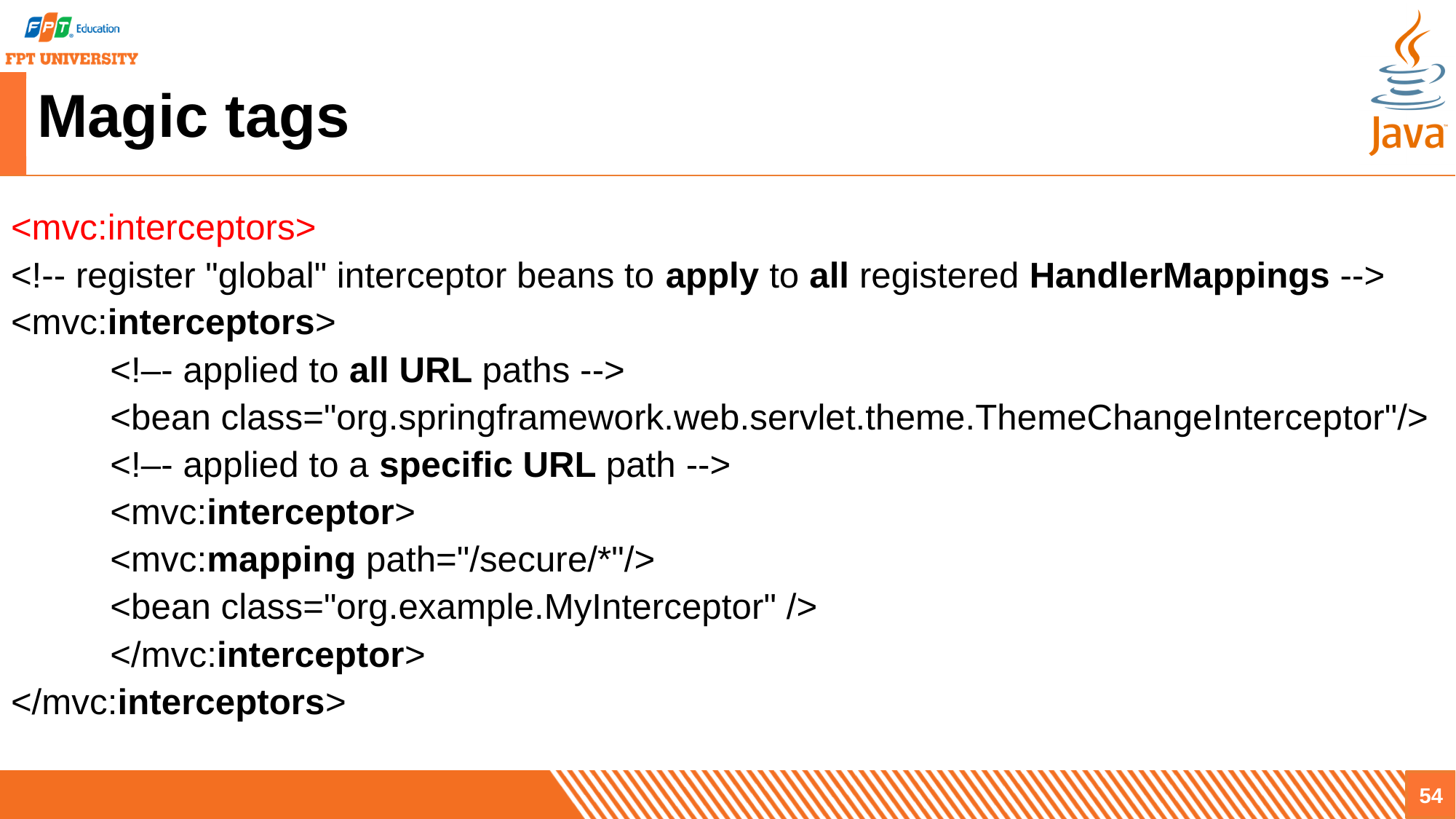

# Magic tags
<mvc:interceptors>
<!-- register "global" interceptor beans to apply to all registered HandlerMappings -->
<mvc:interceptors>
	<!–- applied to all URL paths -->
	<bean class="org.springframework.web.servlet.theme.ThemeChangeInterceptor"/>
	<!–- applied to a specific URL path -->
	<mvc:interceptor>
		<mvc:mapping path="/secure/*"/>
		<bean class="org.example.MyInterceptor" />
	</mvc:interceptor>
</mvc:interceptors>
54